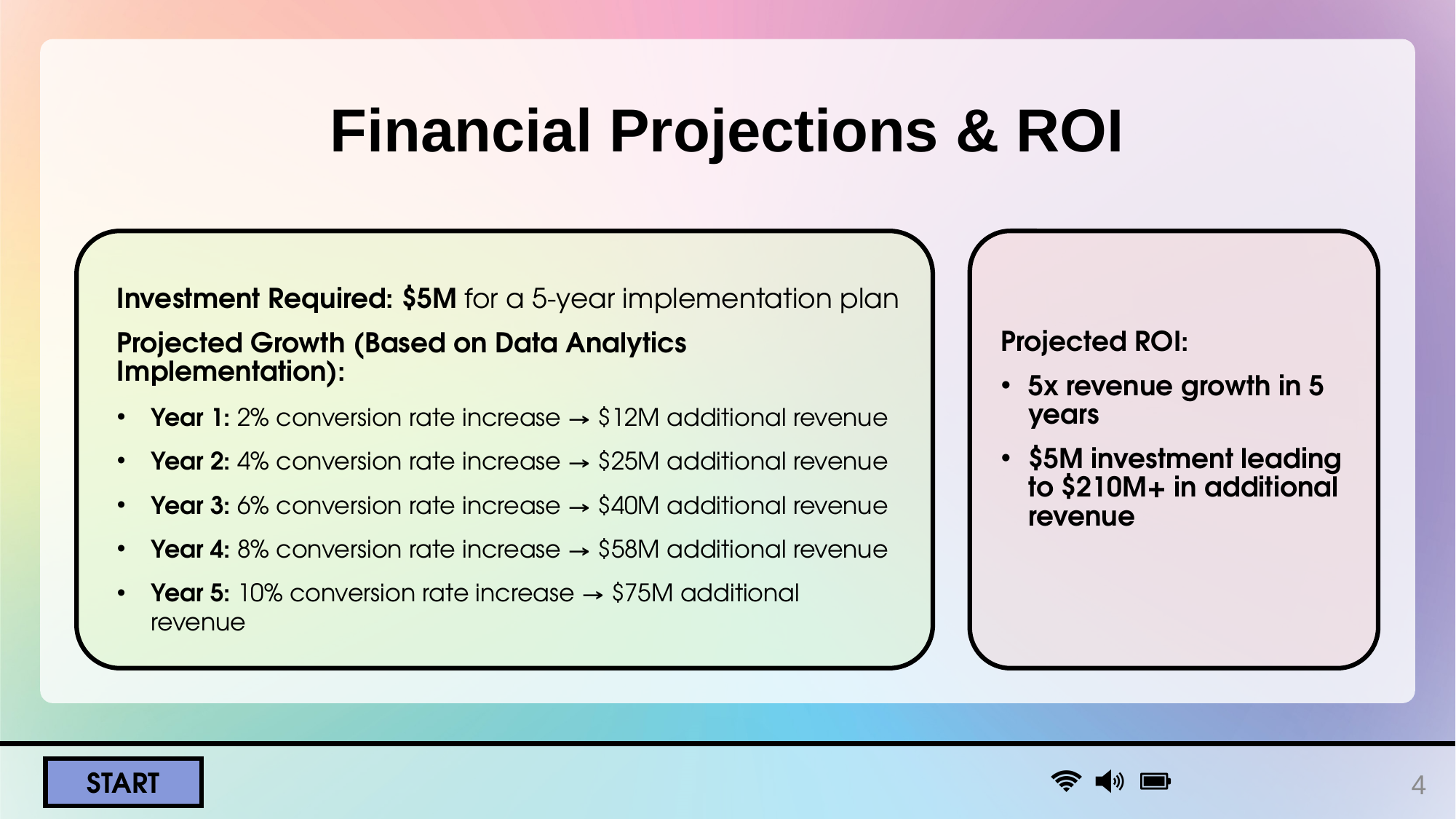

# Financial Projections & ROI
Investment Required: $5M for a 5-year implementation plan
Projected Growth (Based on Data Analytics Implementation):
Year 1: 2% conversion rate increase → $12M additional revenue
Year 2: 4% conversion rate increase → $25M additional revenue
Year 3: 6% conversion rate increase → $40M additional revenue
Year 4: 8% conversion rate increase → $58M additional revenue
Year 5: 10% conversion rate increase → $75M additional revenue

Projected ROI:
5x revenue growth in 5 years
$5M investment leading to $210M+ in additional revenue

4